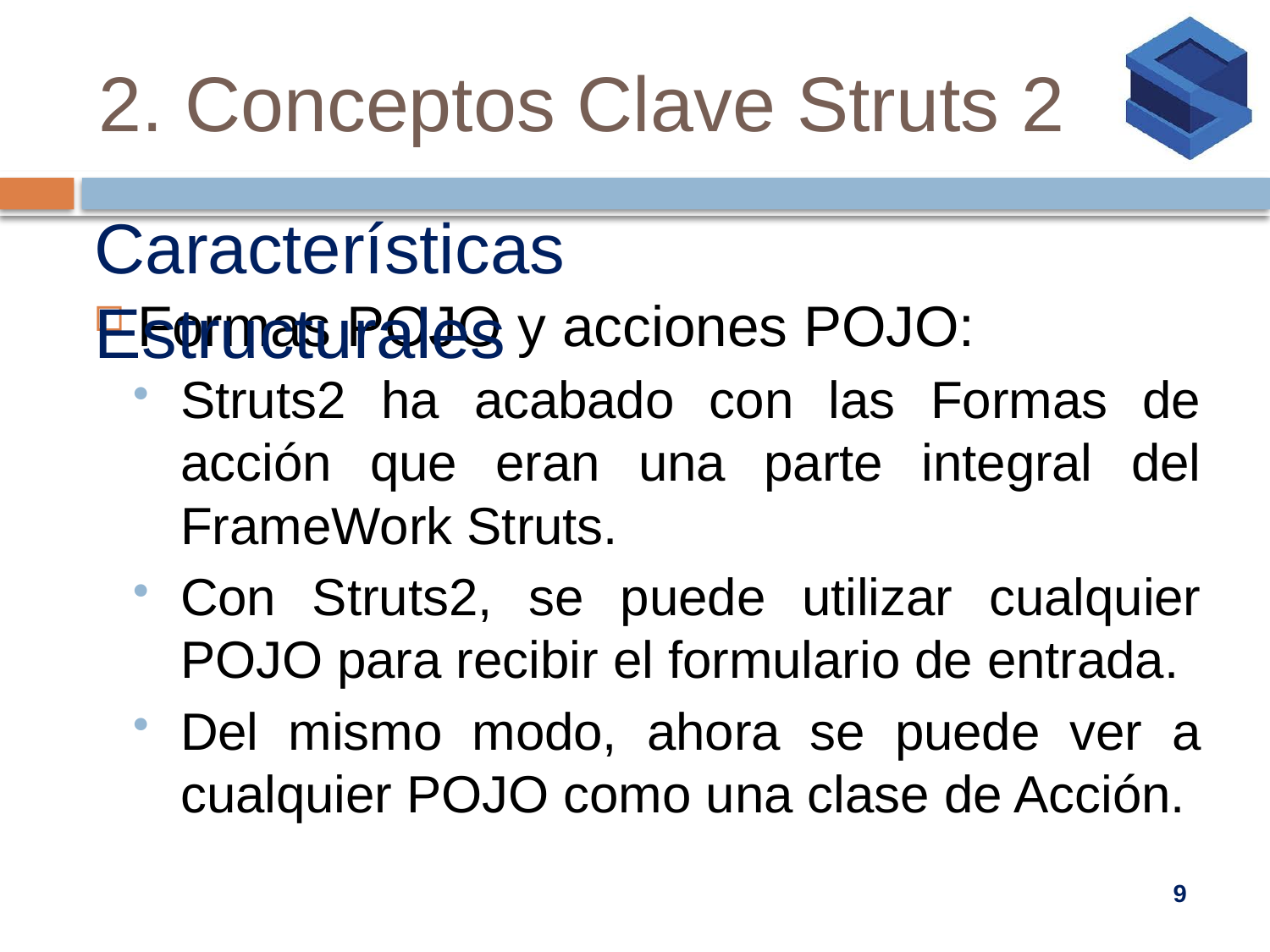

# 2. Conceptos Clave Struts 2
Características Estructurales
Formas POJO y acciones POJO:
Struts2 ha acabado con las Formas de acción que eran una parte integral del FrameWork Struts.
Con Struts2, se puede utilizar cualquier POJO para recibir el formulario de entrada.
Del mismo modo, ahora se puede ver a cualquier POJO como una clase de Acción.

9